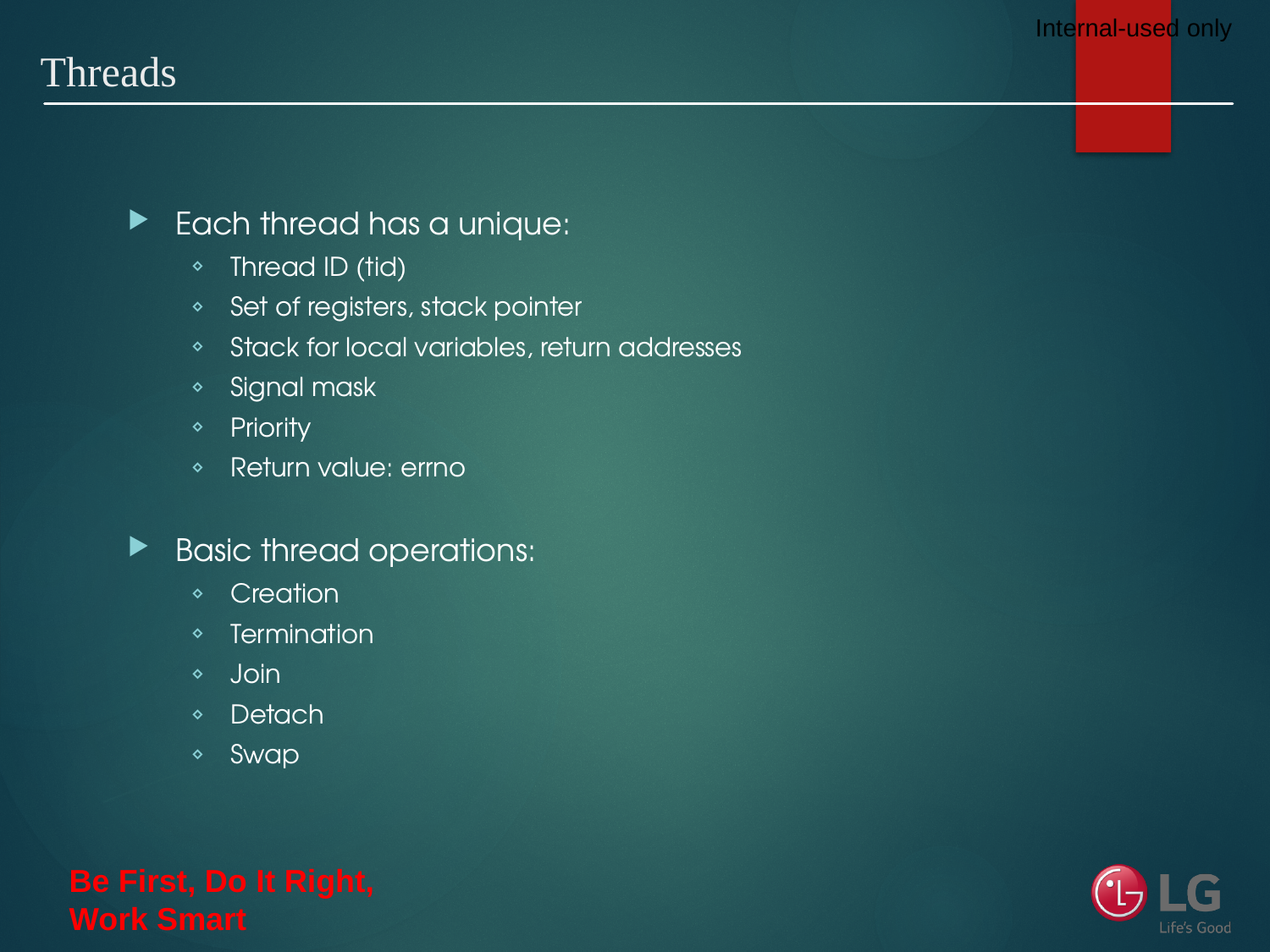

# Threads
Each thread has a unique:
Thread ID (tid)
Set of registers, stack pointer
Stack for local variables, return addresses
Signal mask
Priority
Return value: errno

Basic thread operations:
Creation
Termination
Join
Detach
Swap